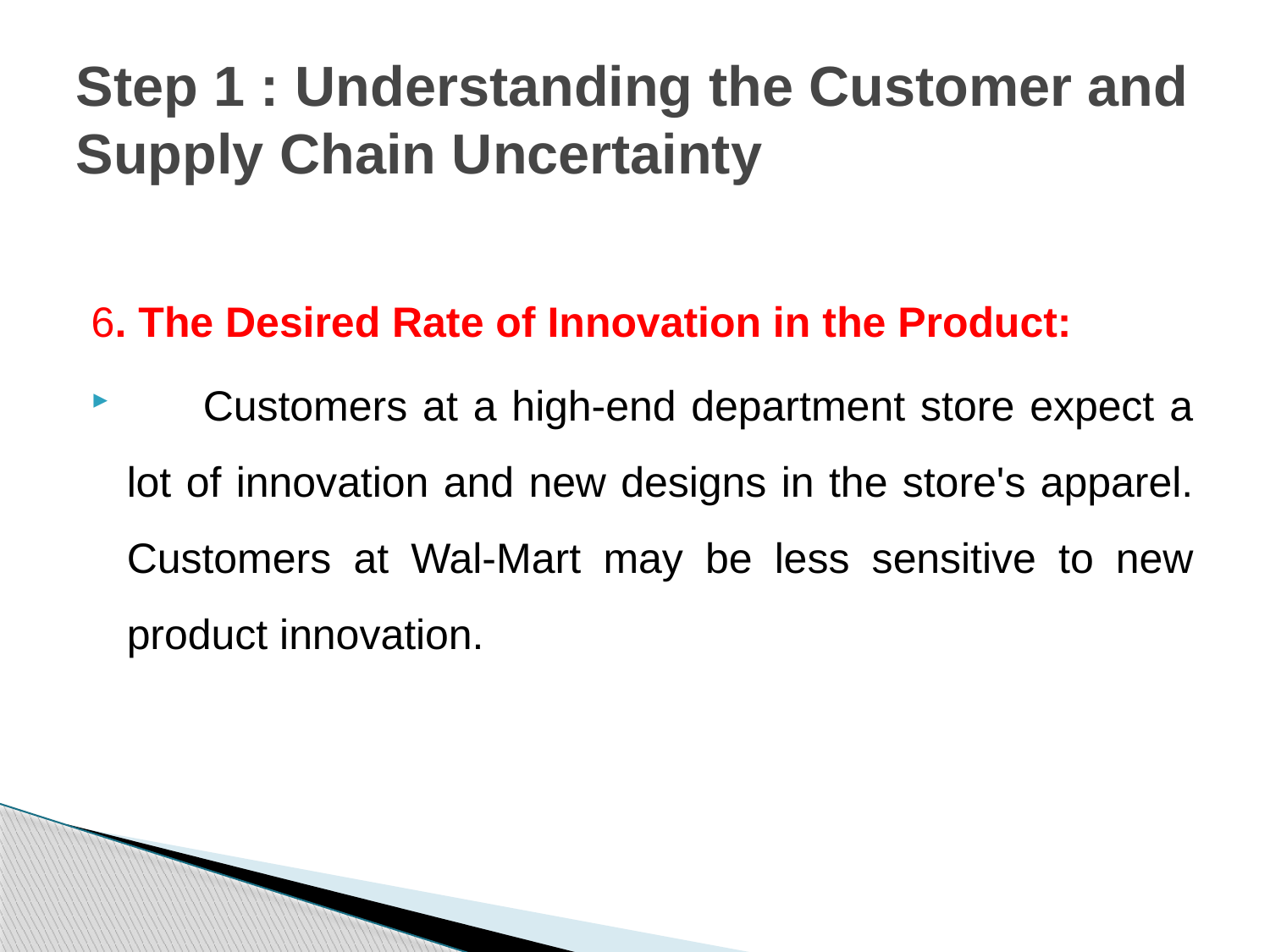

# Step 1 : Understanding the Customer and Supply Chain Uncertainty

6. The Desired Rate of Innovation in the Product:
     Customers at a high-end department store expect a lot of innovation and new designs in the store's apparel. Customers at Wal-Mart may be less sensitive to new product innovation.